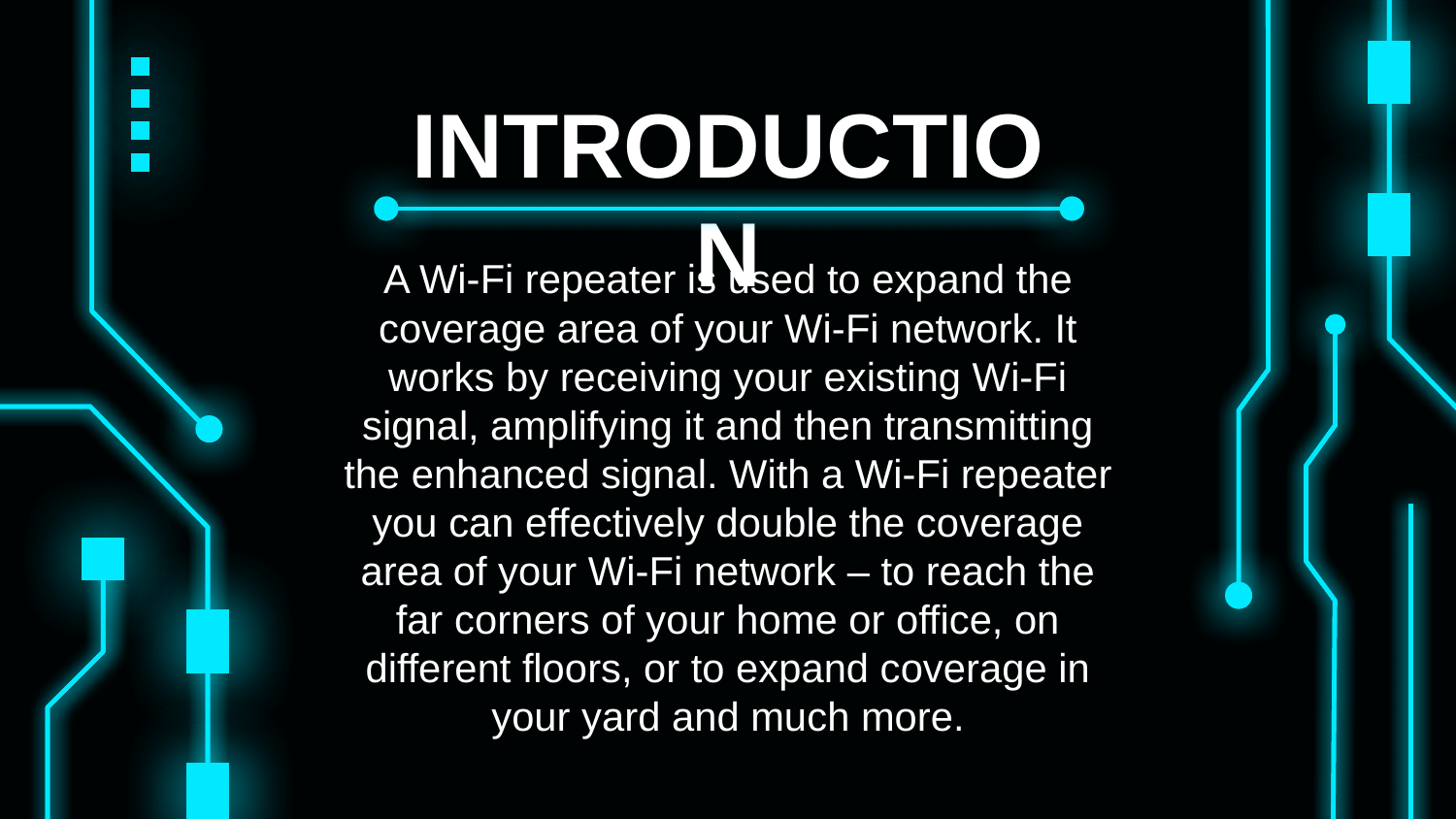

# INTRODUCTION

A Wi-Fi repeater is used to expand the coverage area of your Wi-Fi network. It works by receiving your existing Wi-Fi signal, amplifying it and then transmitting the enhanced signal. With a Wi-Fi repeater you can effectively double the coverage area of your Wi-Fi network – to reach the far corners of your home or office, on different floors, or to expand coverage in your yard and much more.